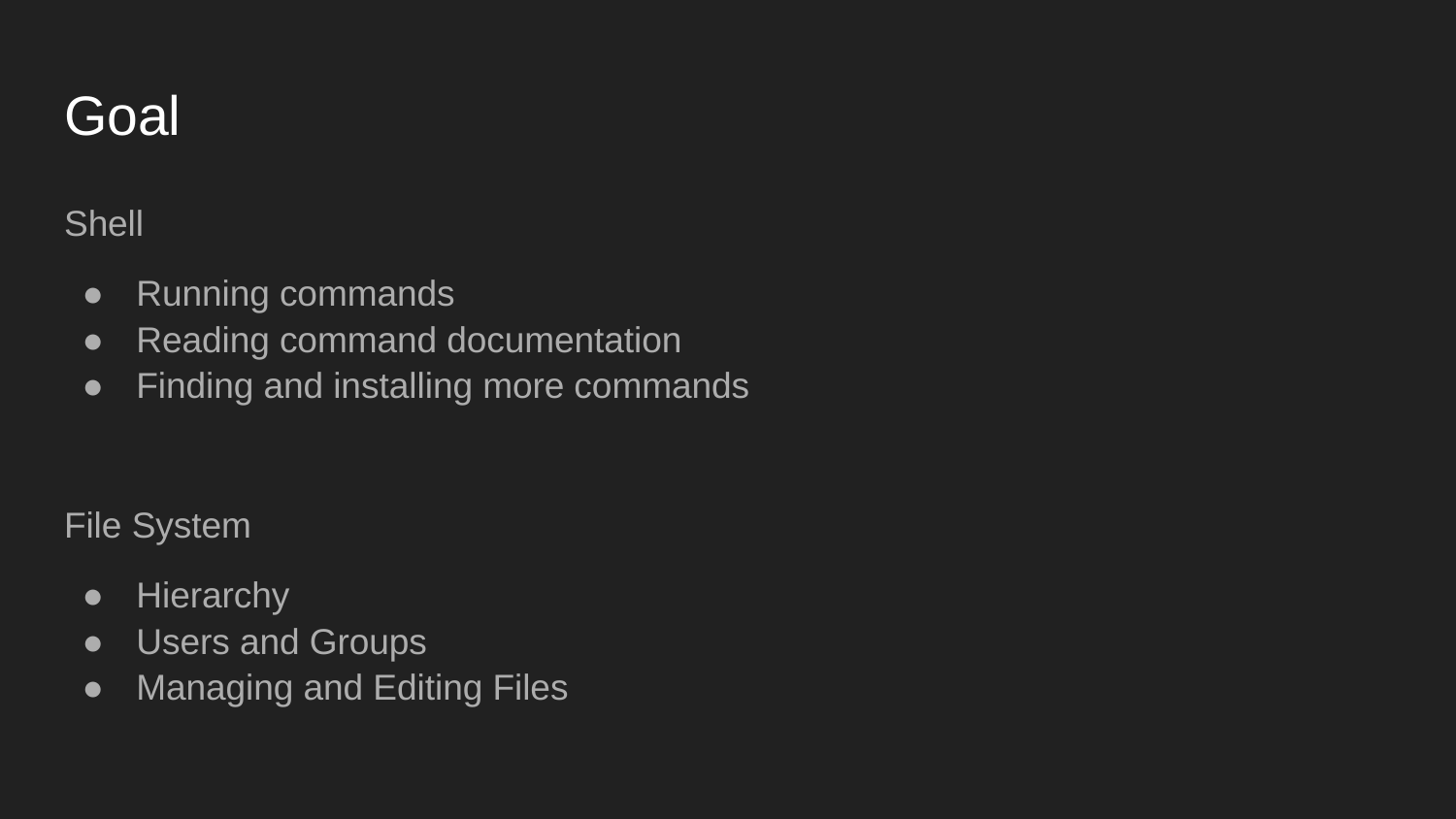

# Goal
Shell
Running commands
Reading command documentation
Finding and installing more commands

File System
Hierarchy
Users and Groups
Managing and Editing Files